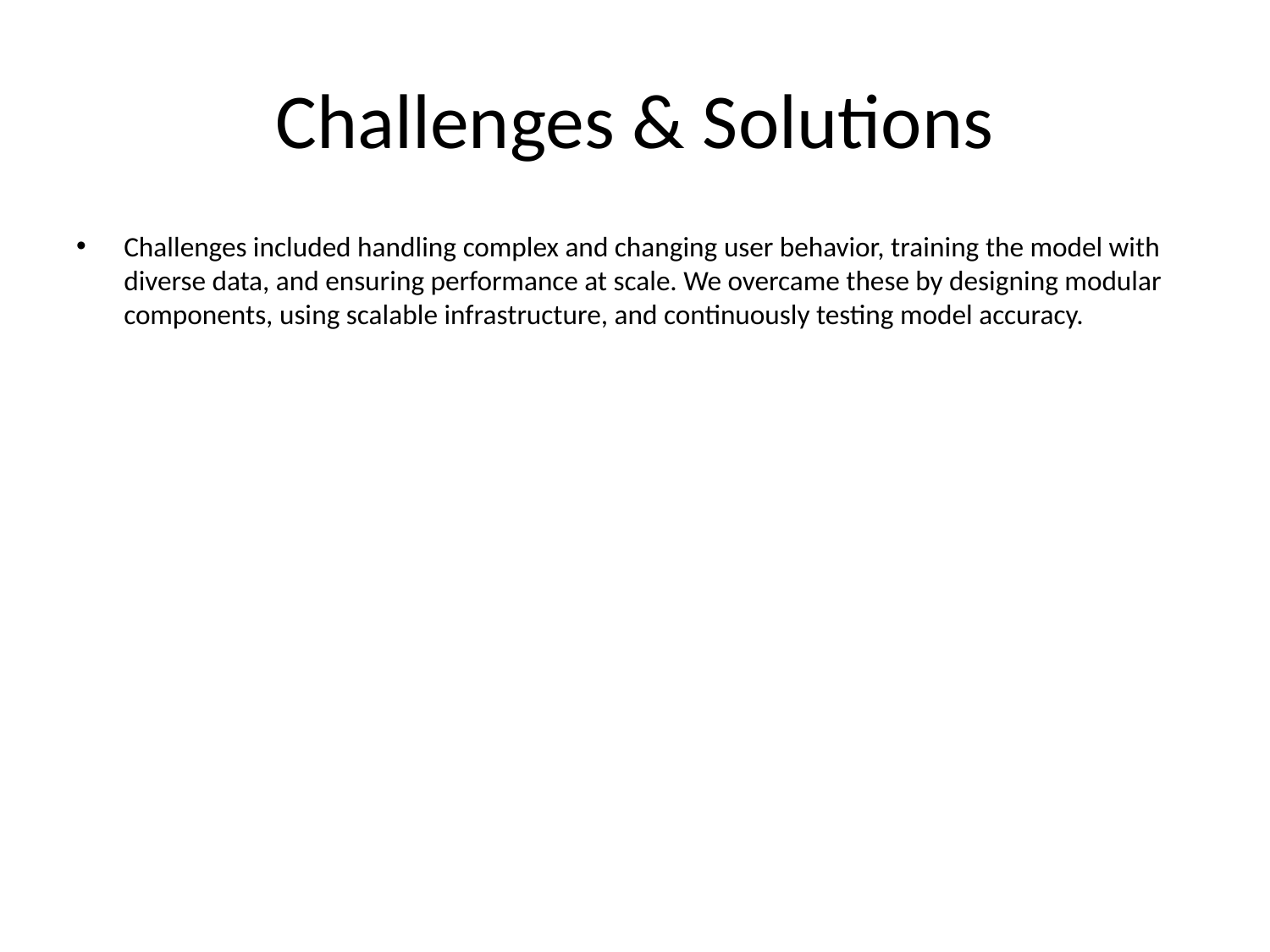

# Challenges & Solutions
Challenges included handling complex and changing user behavior, training the model with diverse data, and ensuring performance at scale. We overcame these by designing modular components, using scalable infrastructure, and continuously testing model accuracy.